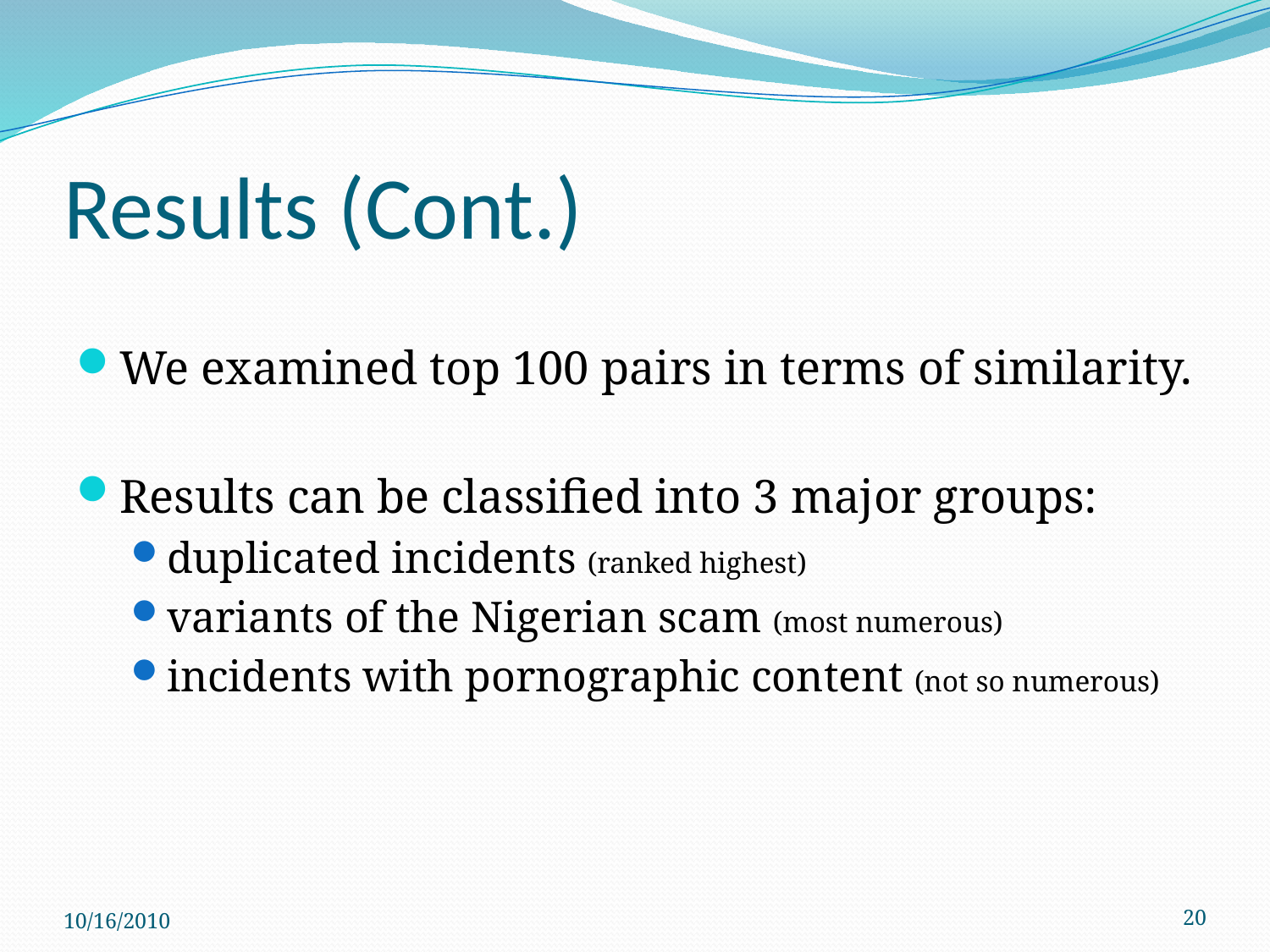

# Results (Cont.)

We examined top 100 pairs in terms of similarity.

Results can be classified into 3 major groups:
duplicated incidents (ranked highest)
variants of the Nigerian scam (most numerous)
incidents with pornographic content (not so numerous)

10/16/2010
20